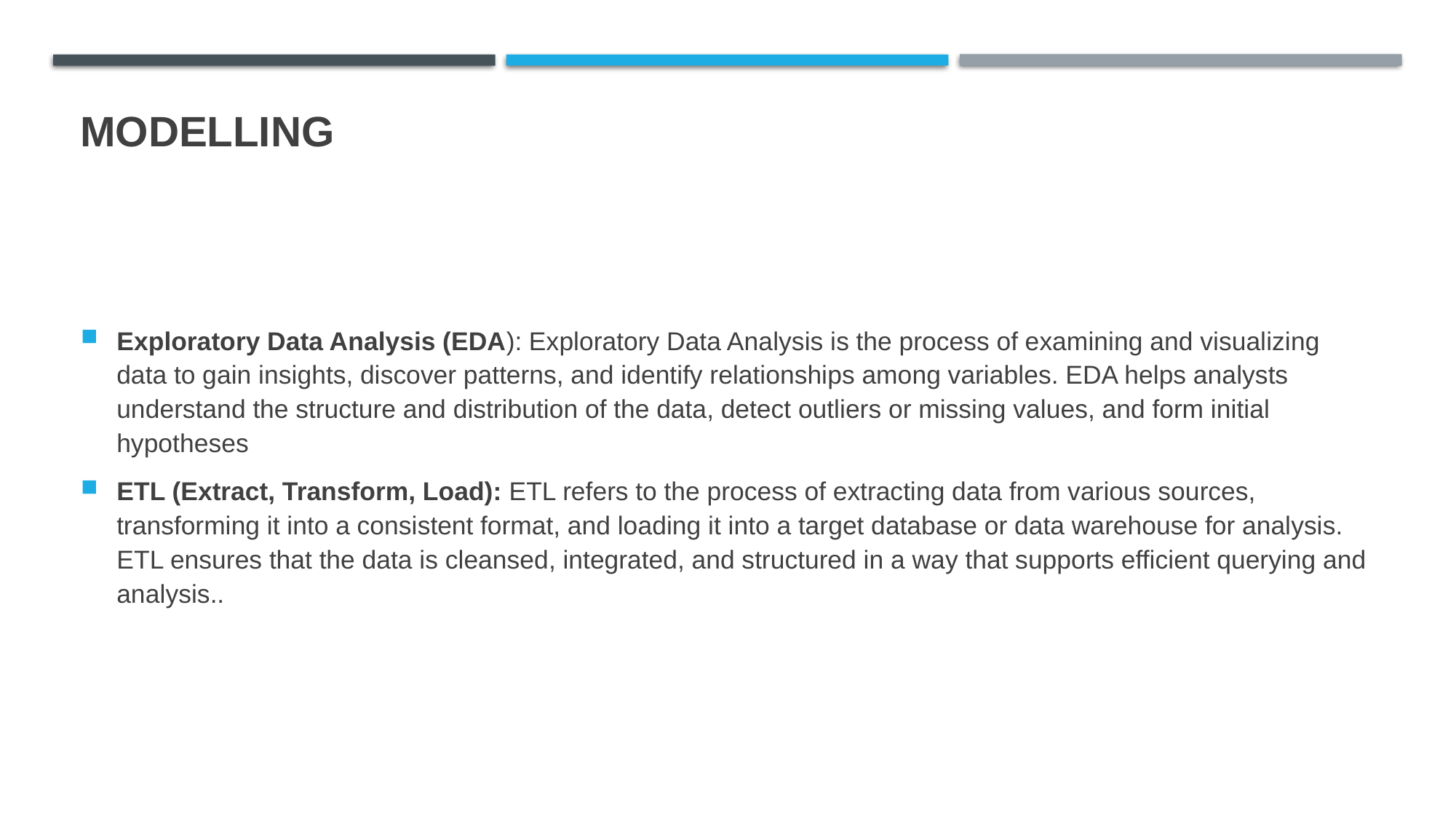

# MODELLING
Exploratory Data Analysis (EDA): Exploratory Data Analysis is the process of examining and visualizing data to gain insights, discover patterns, and identify relationships among variables. EDA helps analysts understand the structure and distribution of the data, detect outliers or missing values, and form initial hypotheses
ETL (Extract, Transform, Load): ETL refers to the process of extracting data from various sources, transforming it into a consistent format, and loading it into a target database or data warehouse for analysis. ETL ensures that the data is cleansed, integrated, and structured in a way that supports efficient querying and analysis..